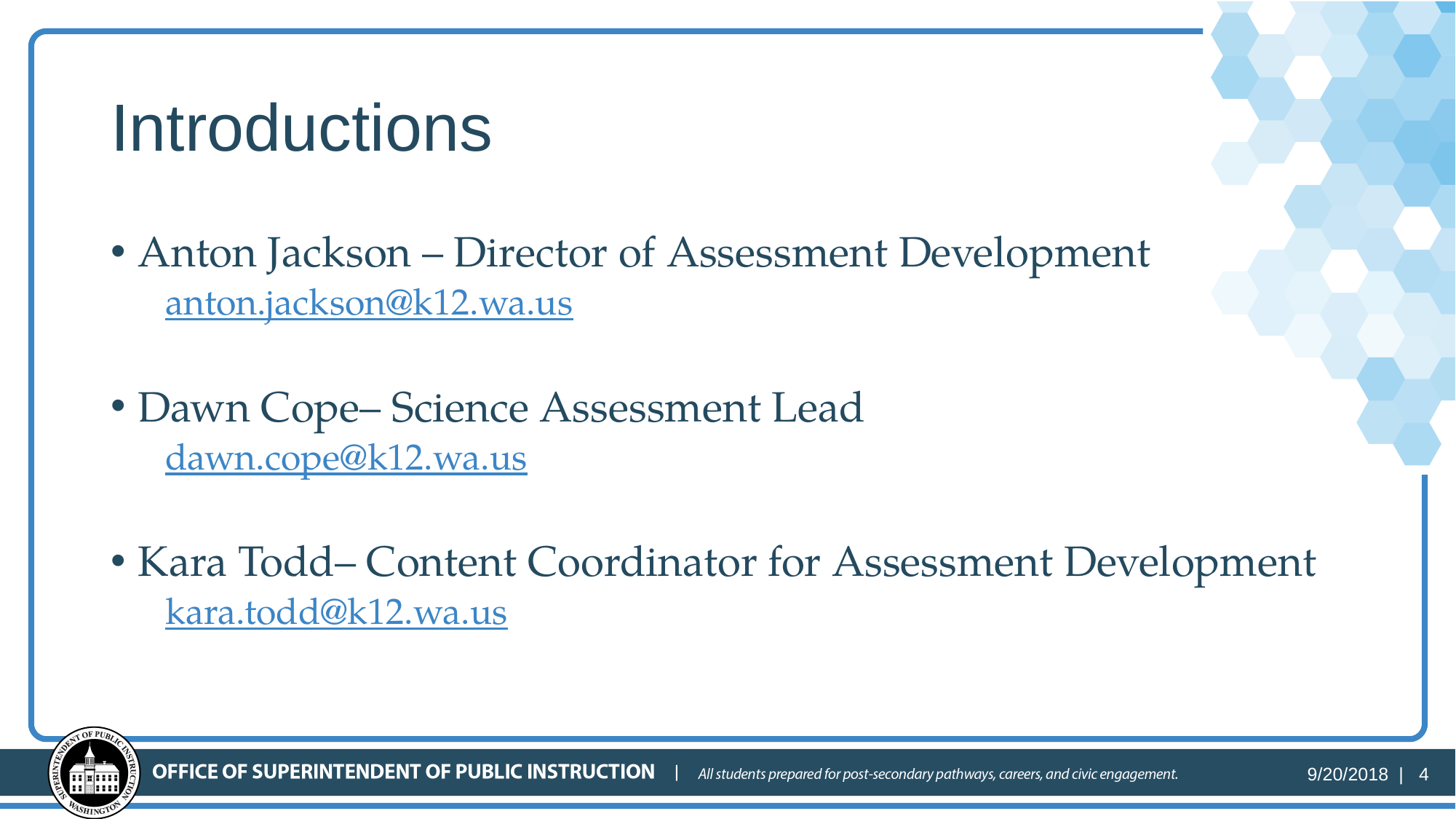

# Introductions
This presentation contains a script in the notes
Section. If you are accessing this information with a
screen reader, be sure you are reading the notes
Section as well as the text contained in the slides.
Anton Jackson – Director of Assessment Development
anton.jackson@k12.wa.us

Dawn Cope– Science Assessment Lead
dawn.cope@k12.wa.us

Kara Todd– Content Coordinator for Assessment Development
kara.todd@k12.wa.us